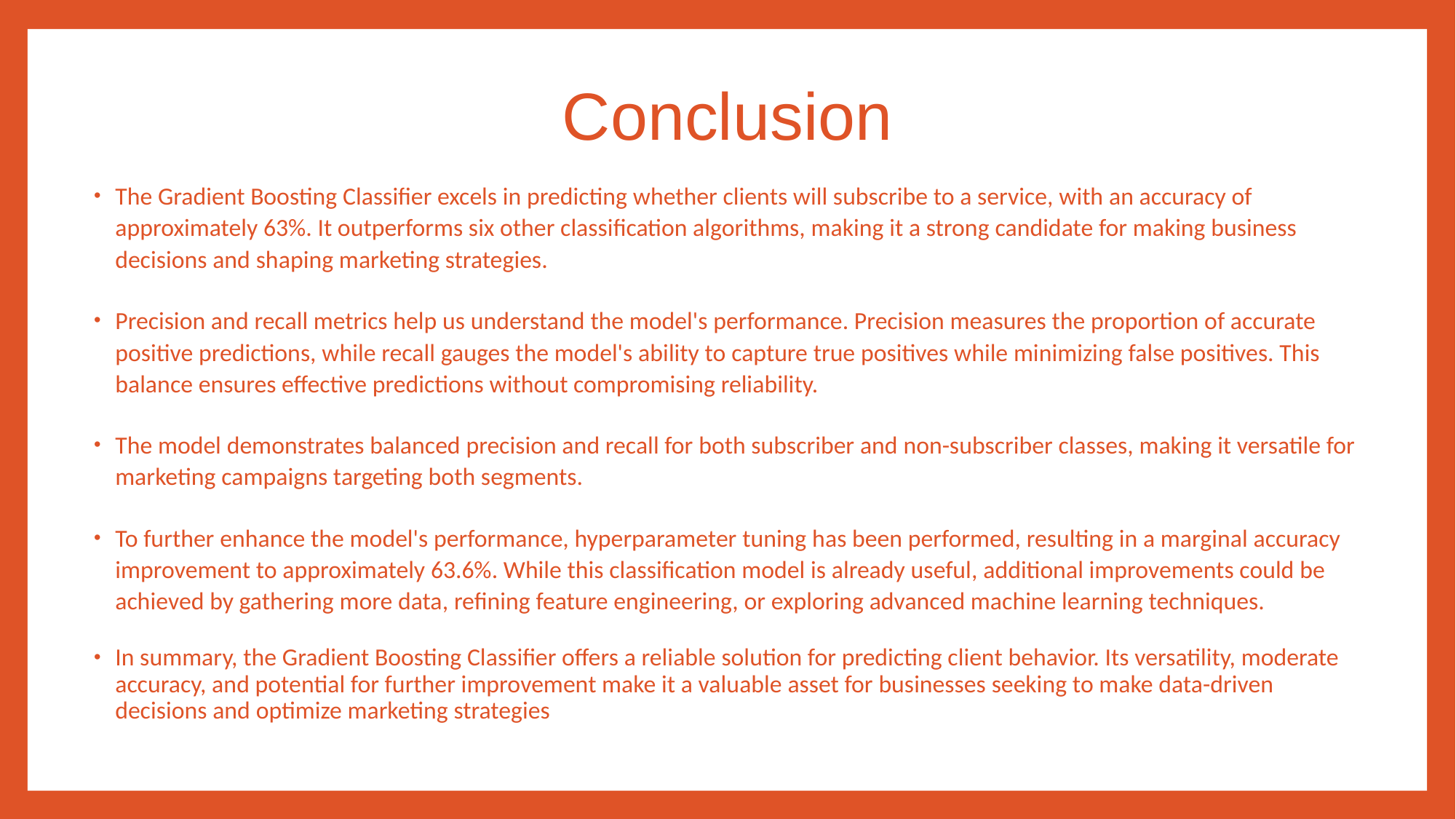

# Conclusion
The Gradient Boosting Classifier excels in predicting whether clients will subscribe to a service, with an accuracy of approximately 63%. It outperforms six other classification algorithms, making it a strong candidate for making business decisions and shaping marketing strategies.
Precision and recall metrics help us understand the model's performance. Precision measures the proportion of accurate positive predictions, while recall gauges the model's ability to capture true positives while minimizing false positives. This balance ensures effective predictions without compromising reliability.
The model demonstrates balanced precision and recall for both subscriber and non-subscriber classes, making it versatile for marketing campaigns targeting both segments.
To further enhance the model's performance, hyperparameter tuning has been performed, resulting in a marginal accuracy improvement to approximately 63.6%. While this classification model is already useful, additional improvements could be achieved by gathering more data, refining feature engineering, or exploring advanced machine learning techniques.
In summary, the Gradient Boosting Classifier offers a reliable solution for predicting client behavior. Its versatility, moderate accuracy, and potential for further improvement make it a valuable asset for businesses seeking to make data-driven decisions and optimize marketing strategies